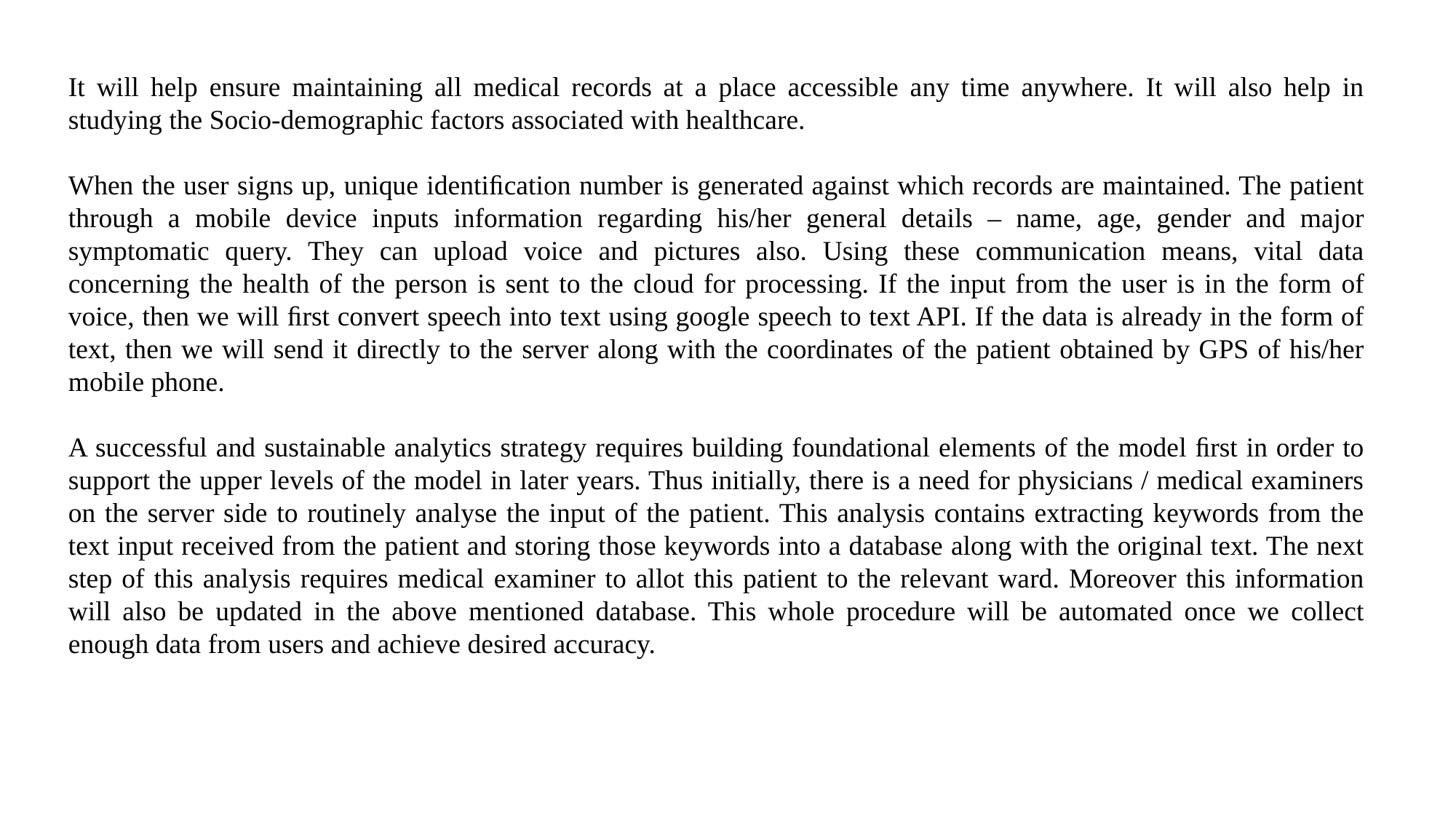

It will help ensure maintaining all medical records at a place accessible any time anywhere. It will also help in studying the Socio-demographic factors associated with healthcare.

When the user signs up, unique identiﬁcation number is generated against which records are maintained. The patient through a mobile device inputs information regarding his/her general details – name, age, gender and major symptomatic query. They can upload voice and pictures also. Using these communication means, vital data concerning the health of the person is sent to the cloud for processing. If the input from the user is in the form of voice, then we will ﬁrst convert speech into text using google speech to text API. If the data is already in the form of text, then we will send it directly to the server along with the coordinates of the patient obtained by GPS of his/her mobile phone.

A successful and sustainable analytics strategy requires building foundational elements of the model ﬁrst in order to support the upper levels of the model in later years. Thus initially, there is a need for physicians / medical examiners on the server side to routinely analyse the input of the patient. This analysis contains extracting keywords from the text input received from the patient and storing those keywords into a database along with the original text. The next step of this analysis requires medical examiner to allot this patient to the relevant ward. Moreover this information will also be updated in the above mentioned database. This whole procedure will be automated once we collect enough data from users and achieve desired accuracy.